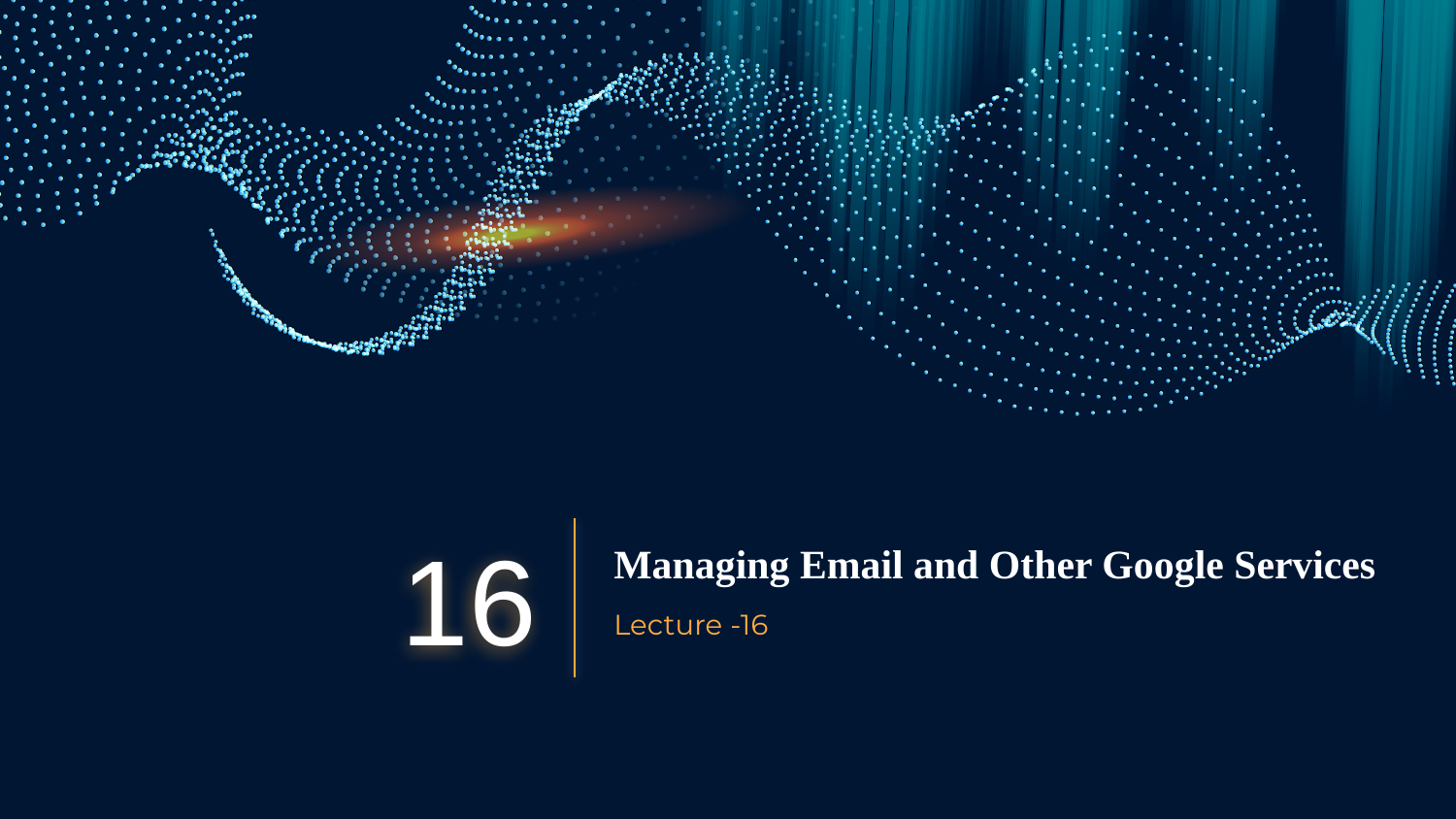

# Managing Email and Other Google Services
16
Lecture -16